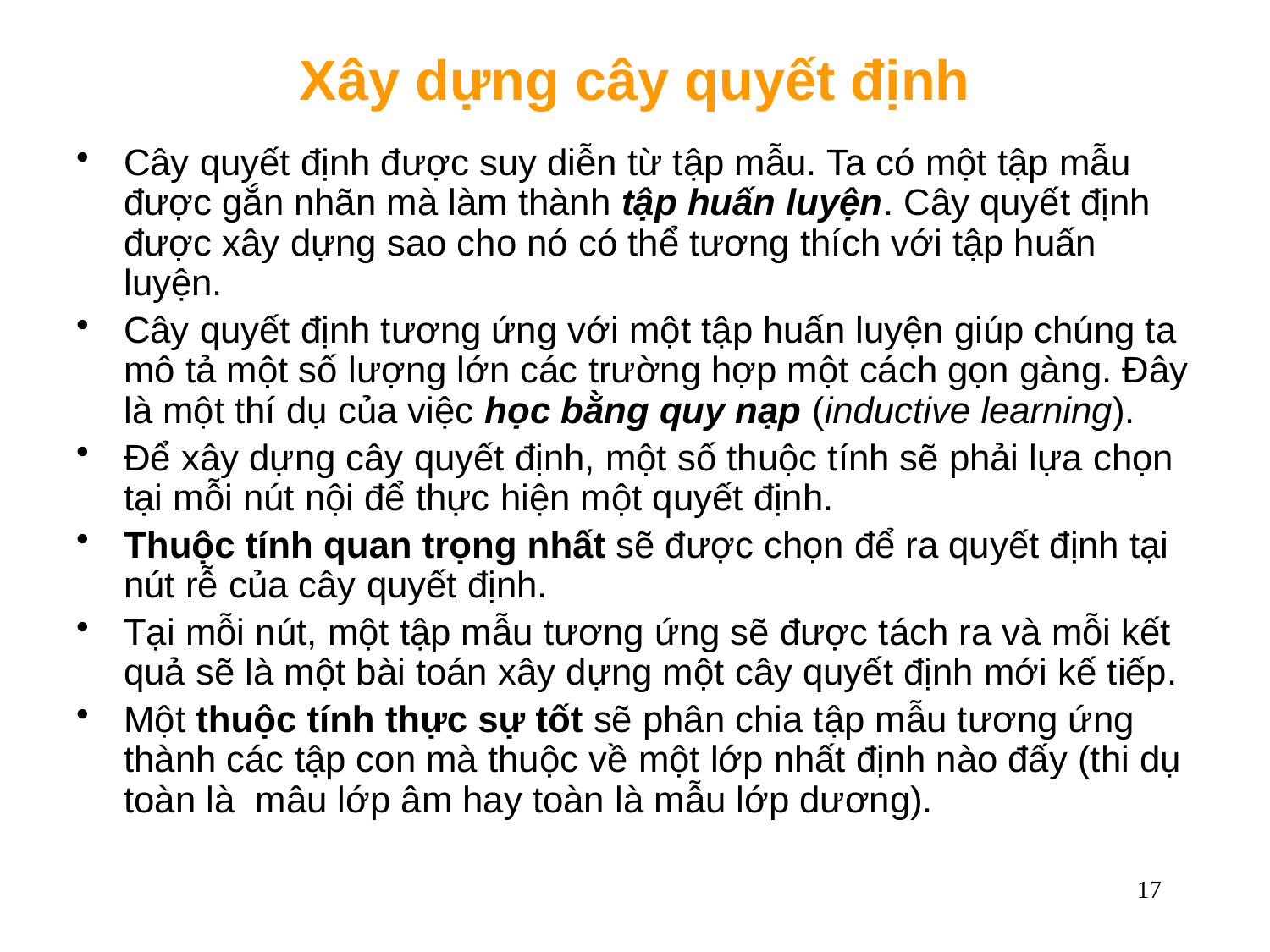

# Xây dựng cây quyết định
Cây quyết định được suy diễn từ tập mẫu. Ta có một tập mẫu được gắn nhãn mà làm thành tập huấn luyện. Cây quyết định được xây dựng sao cho nó có thể tương thích với tập huấn luyện.
Cây quyết định tương ứng với một tập huấn luyện giúp chúng ta mô tả một số lượng lớn các trường hợp một cách gọn gàng. Đây là một thí dụ của việc học bằng quy nạp (inductive learning).
Để xây dựng cây quyết định, một số thuộc tính sẽ phải lựa chọn tại mỗi nút nội để thực hiện một quyết định.
Thuộc tính quan trọng nhất sẽ được chọn để ra quyết định tại nút rễ của cây quyết định.
Tại mỗi nút, một tập mẫu tương ứng sẽ được tách ra và mỗi kết quả sẽ là một bài toán xây dựng một cây quyết định mới kế tiếp.
Một thuộc tính thực sự tốt sẽ phân chia tập mẫu tương ứng thành các tập con mà thuộc về một lớp nhất định nào đấy (thi dụ toàn là  mâu lớp âm hay toàn là mẫu lớp dương).
17